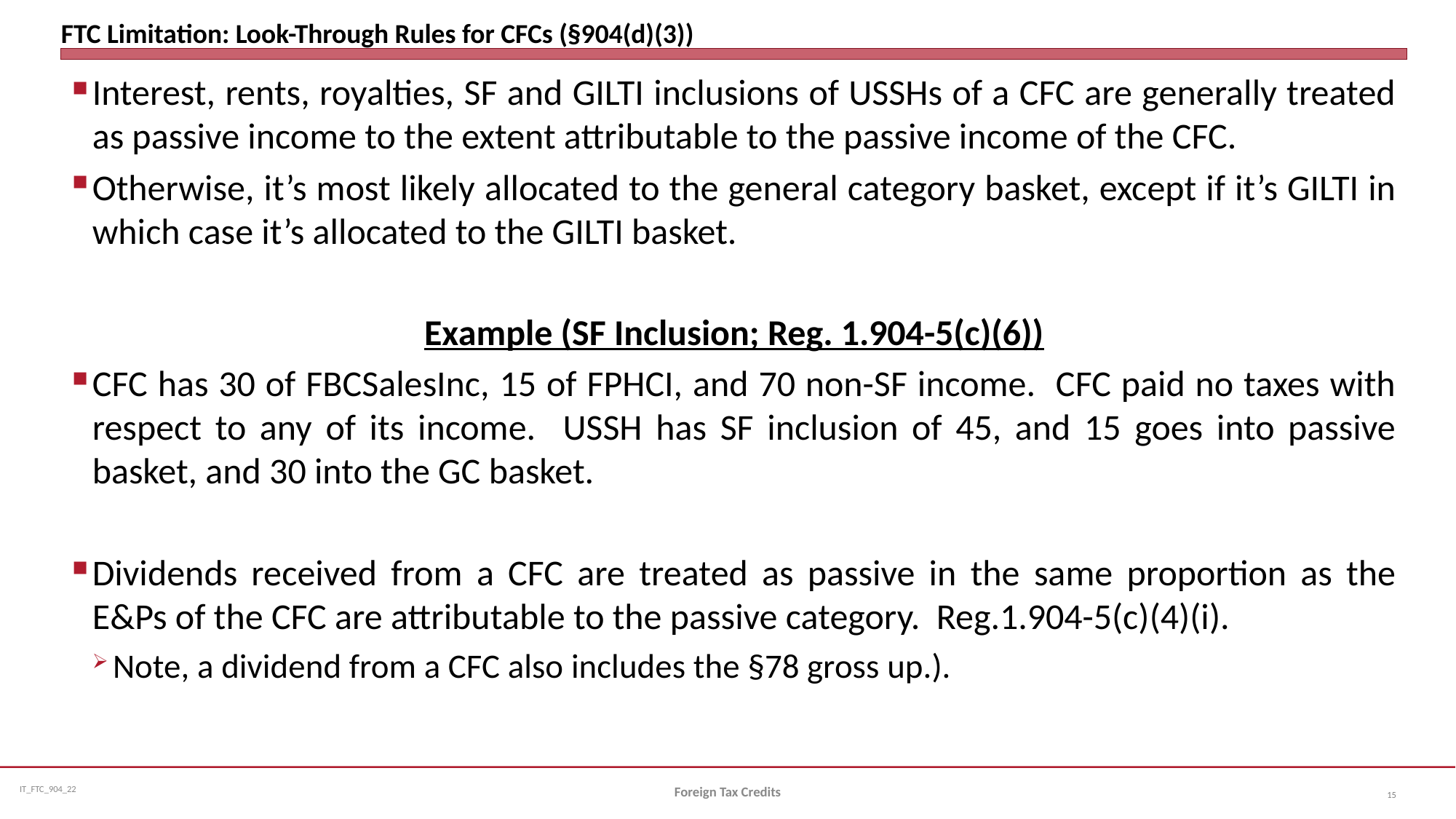

# FTC Limitation: Look-Through Rules for CFCs (§904(d)(3))
Interest, rents, royalties, SF and GILTI inclusions of USSHs of a CFC are generally treated as passive income to the extent attributable to the passive income of the CFC.
Otherwise, it’s most likely allocated to the general category basket, except if it’s GILTI in which case it’s allocated to the GILTI basket.

Example (SF Inclusion; Reg. 1.904-5(c)(6))
CFC has 30 of FBCSalesInc, 15 of FPHCI, and 70 non-SF income.  CFC paid no taxes with respect to any of its income.  USSH has SF inclusion of 45, and 15 goes into passive basket, and 30 into the GC basket.

Dividends received from a CFC are treated as passive in the same proportion as the E&Ps of the CFC are attributable to the passive category.  Reg.1.904-5(c)(4)(i).
Note, a dividend from a CFC also includes the §78 gross up.).

Foreign Tax Credits
15